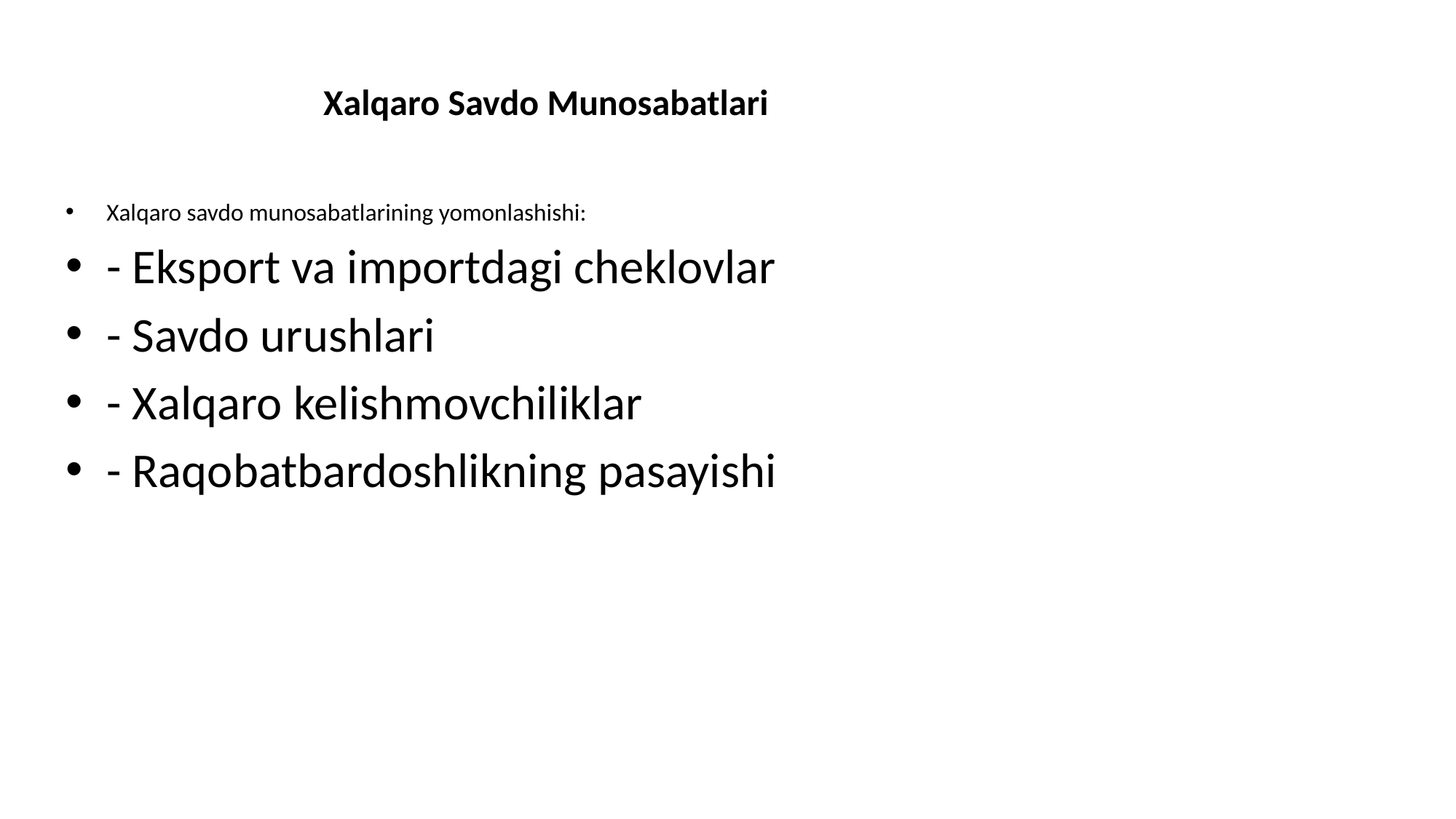

# Xalqaro Savdo Munosabatlari
Xalqaro savdo munosabatlarining yomonlashishi:
- Eksport va importdagi cheklovlar
- Savdo urushlari
- Xalqaro kelishmovchiliklar
- Raqobatbardoshlikning pasayishi